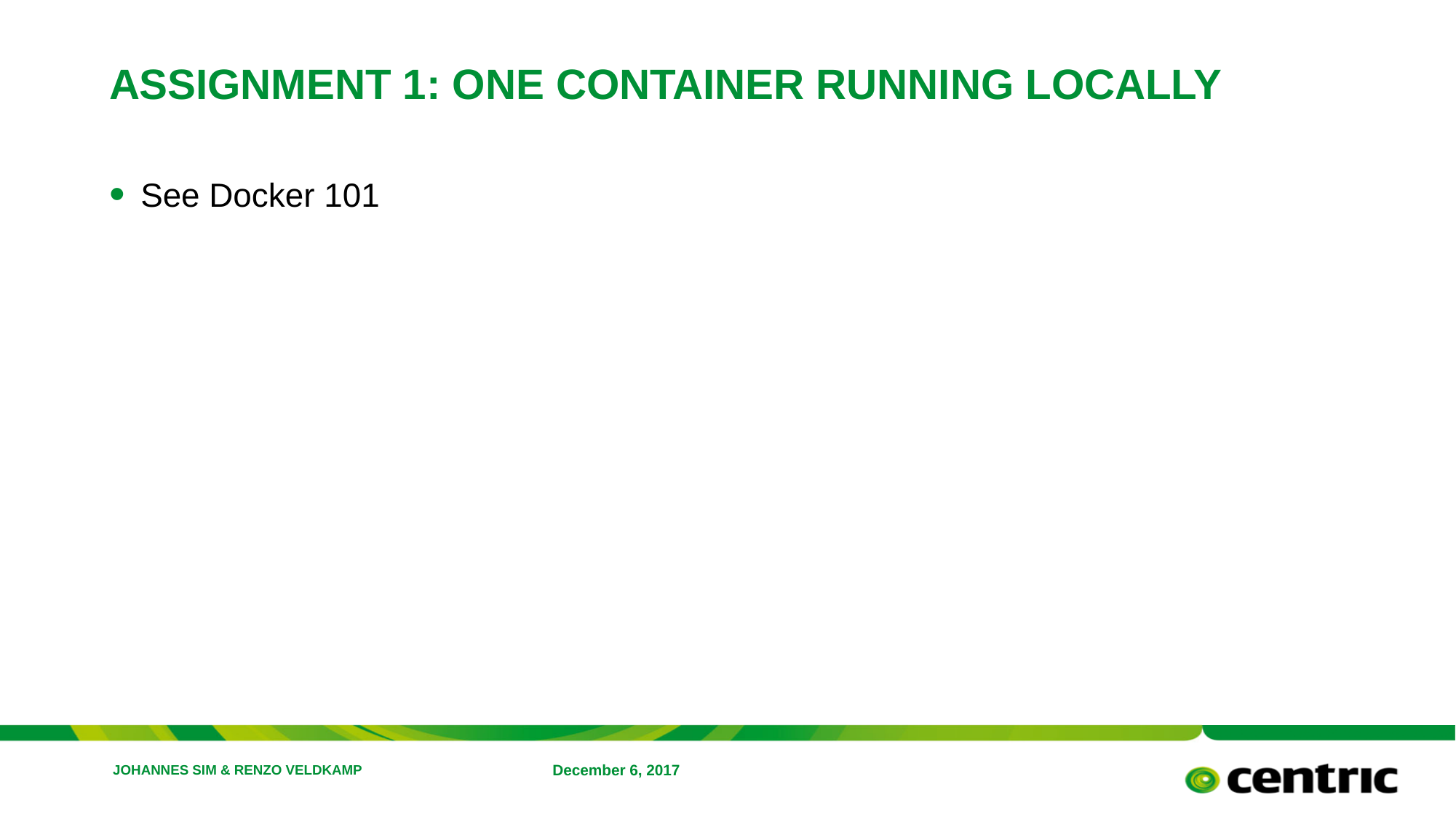

# Assignment 1: one container running locally
See Docker 101
Johannes Sim & Renzo Veldkamp
December 6, 2017